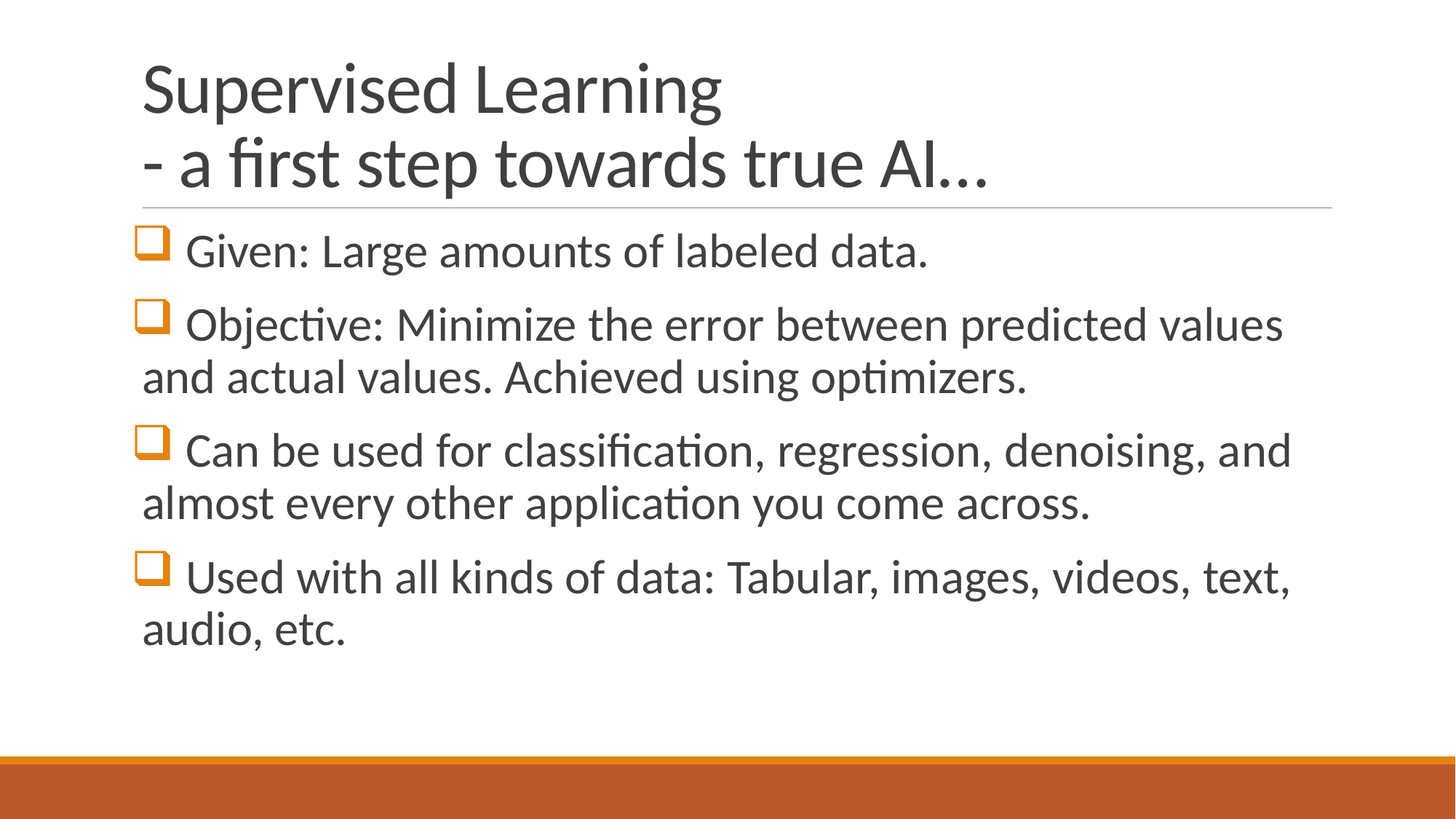

# Supervised Learning - a first step towards true AI…
 Given: Large amounts of labeled data.
 Objective: Minimize the error between predicted values and actual values. Achieved using optimizers.
 Can be used for classification, regression, denoising, and almost every other application you come across.
 Used with all kinds of data: Tabular, images, videos, text, audio, etc.